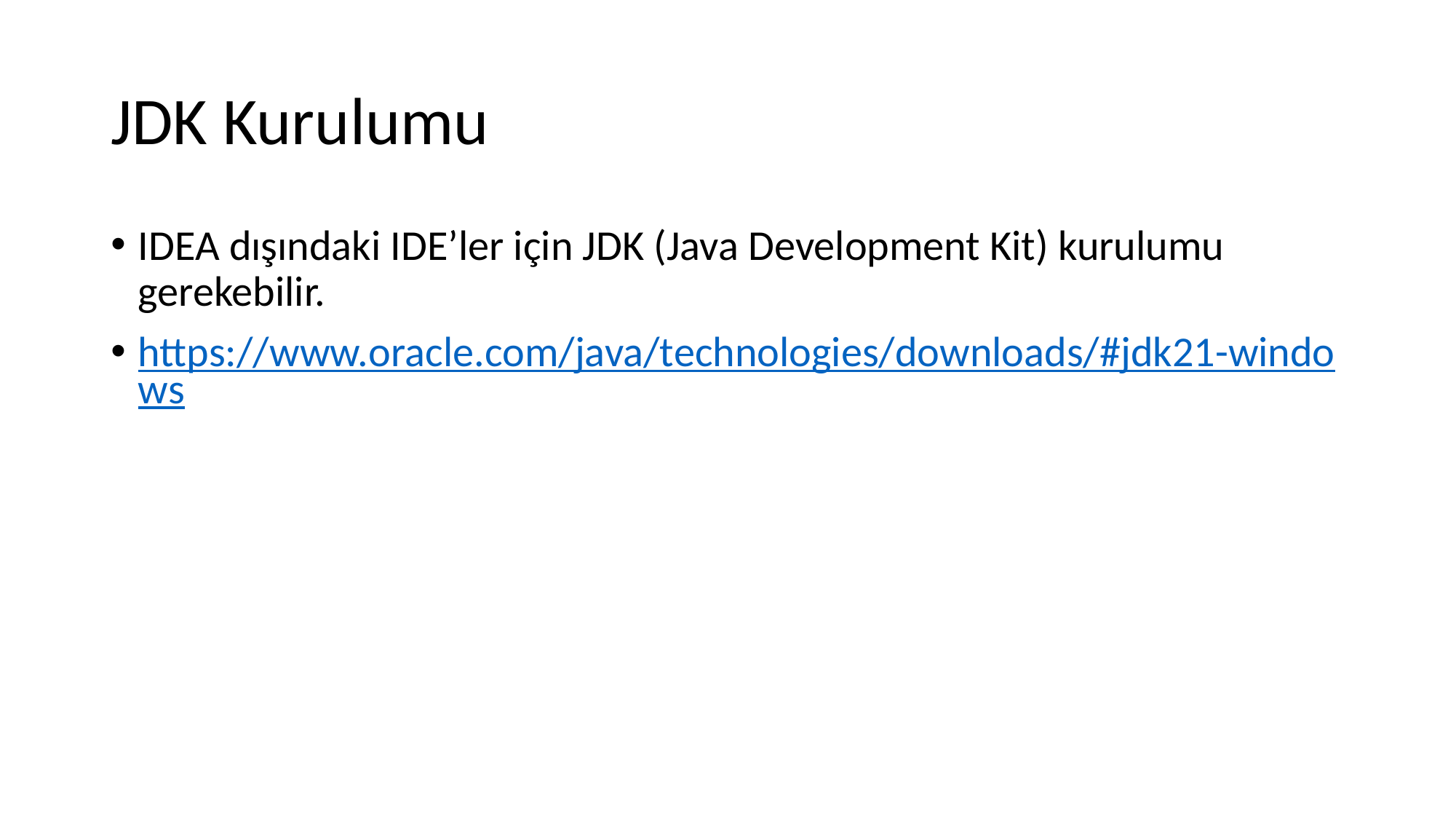

# JDK Kurulumu
IDEA dışındaki IDE’ler için JDK (Java Development Kit) kurulumu gerekebilir.
https://www.oracle.com/java/technologies/downloads/#jdk21-windows